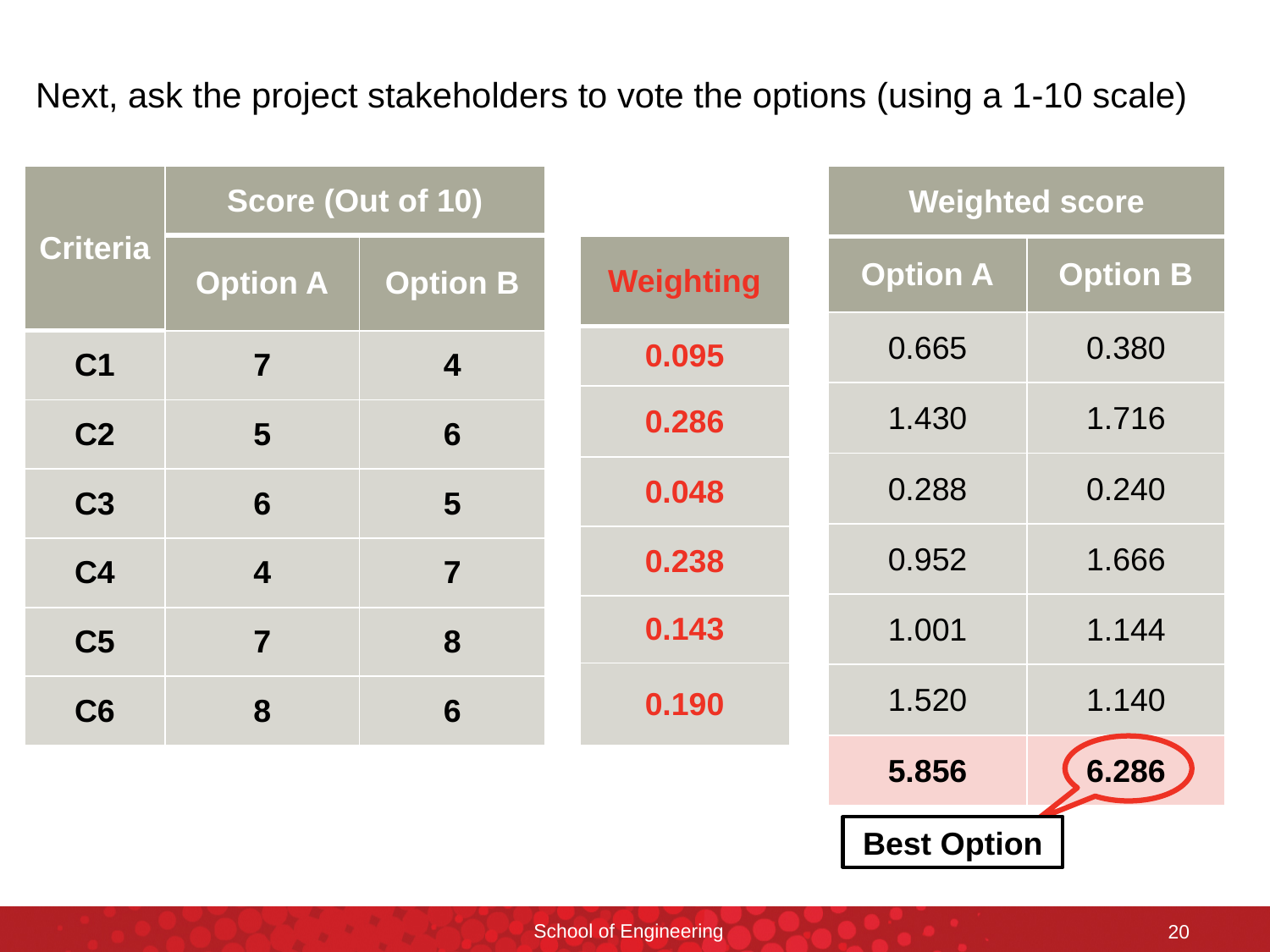

Next, ask the project stakeholders to vote the options (using a 1-10 scale)
| Criteria | Score (Out of 10) |  |
| --- | --- | --- |
|  | Option A | Option B |
| C1 | 7 | 4 |
| C2 | 5 | 6 |
| C3 | 6 | 5 |
| C4 | 4 | 7 |
| C5 | 7 | 8 |
| C6 | 8 | 6 |
| Weighted score |  |
| --- | --- |
| Option A | Option B |
| 0.665 | 0.380 |
| 1.430 | 1.716 |
| 0.288 | 0.240 |
| 0.952 | 1.666 |
| 1.001 | 1.144 |
| 1.520 | 1.140 |
| 5.856 | 6.286 |
| Weighting |
| --- |
| 0.095 |
| 0.286 |
| 0.048 |
| 0.238 |
| 0.143 |
| 0.190 |

Best Option
School of Engineering
20